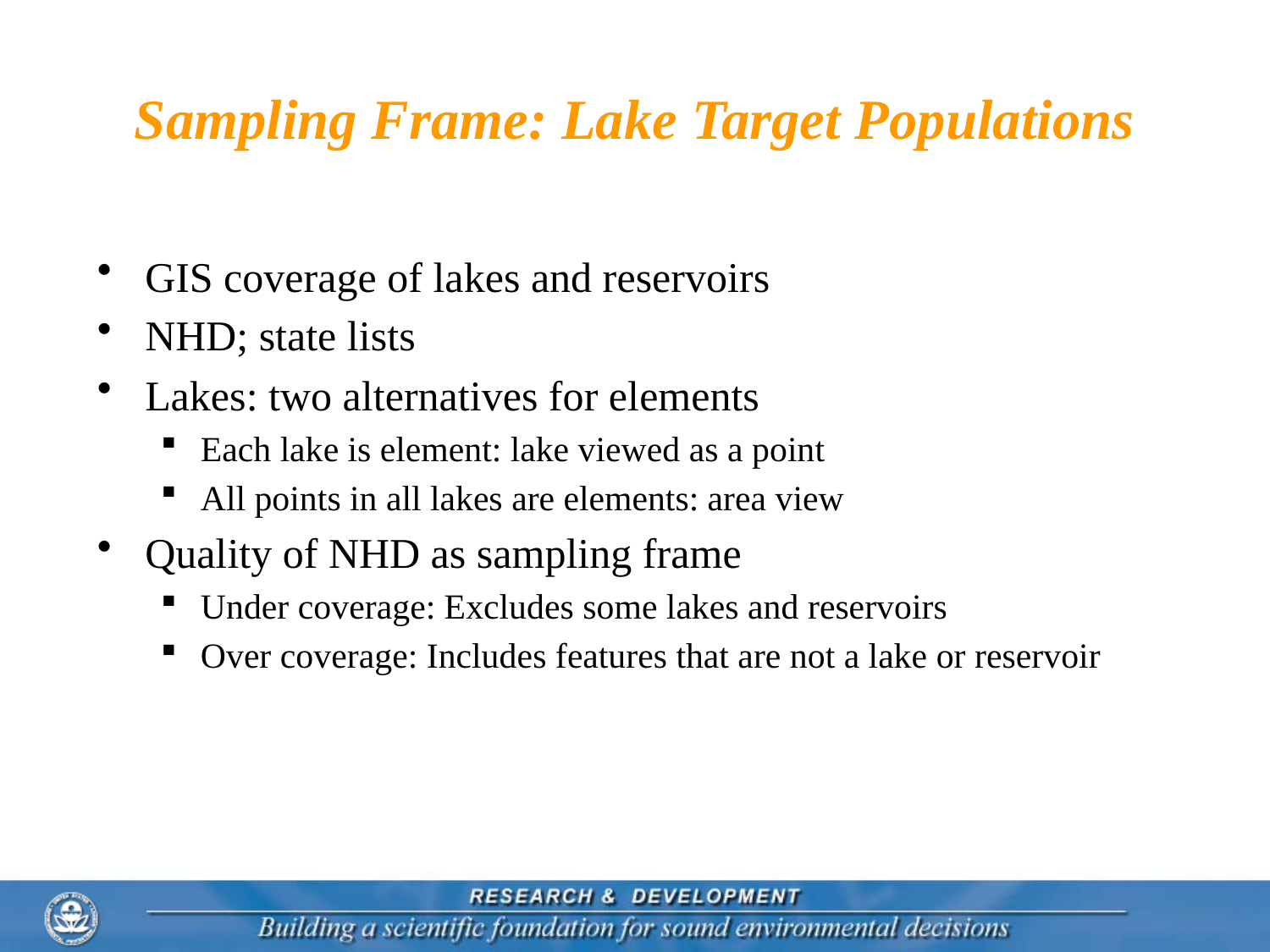

# Sampling Frame: Lake Target Populations
GIS coverage of lakes and reservoirs
NHD; state lists
Lakes: two alternatives for elements
Each lake is element: lake viewed as a point
All points in all lakes are elements: area view
Quality of NHD as sampling frame
Under coverage: Excludes some lakes and reservoirs
Over coverage: Includes features that are not a lake or reservoir